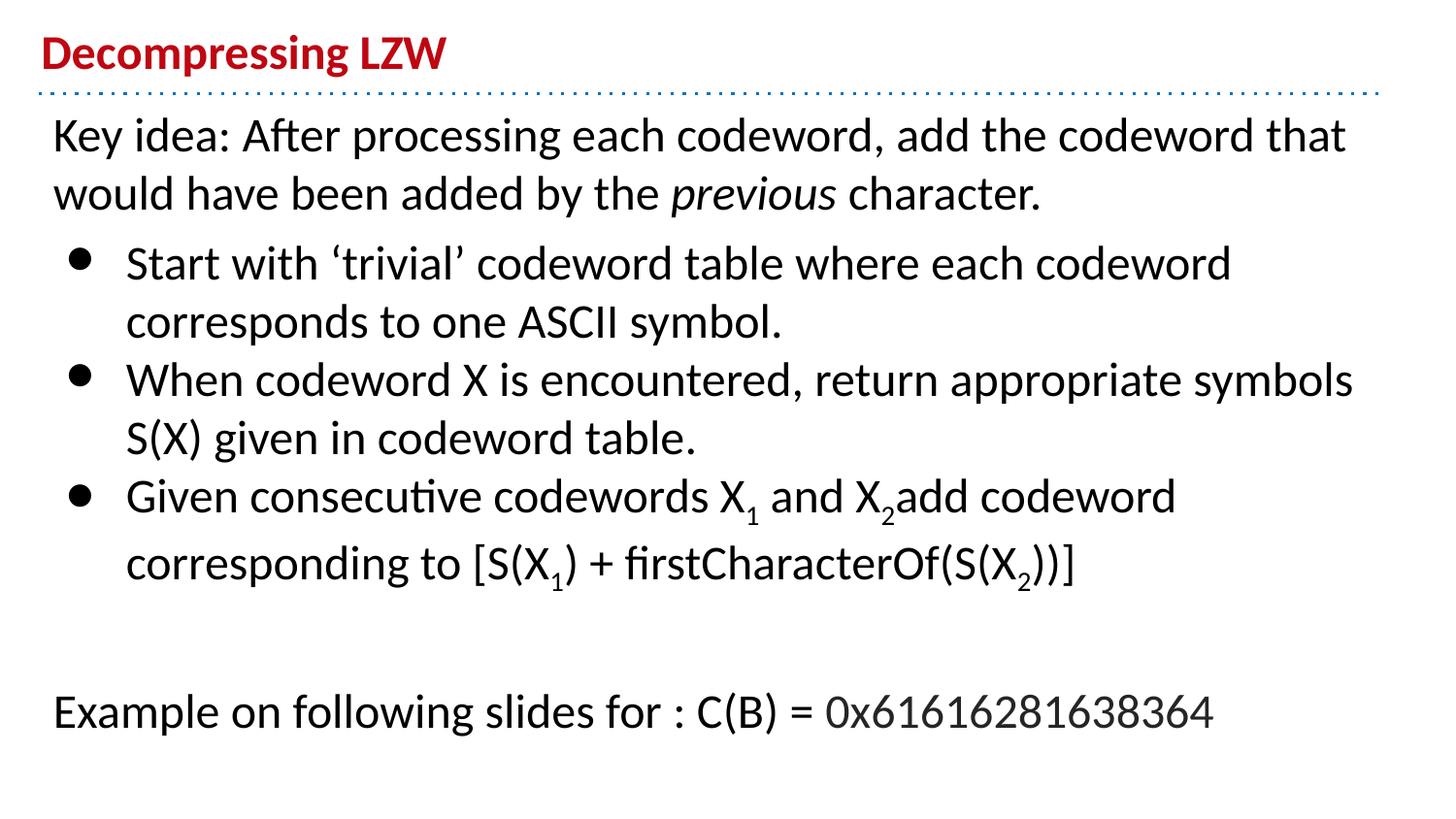

# Decompressing LZW
Key idea: After processing each codeword, add the codeword that would have been added by the previous character.
Start with ‘trivial’ codeword table where each codeword corresponds to one ASCII symbol.
When codeword X is encountered, return appropriate symbols S(X) given in codeword table.
Given consecutive codewords X1 and X2add codeword corresponding to [S(X1) + firstCharacterOf(S(X2))]

Example on following slides for : C(B) = 0x61616281638364